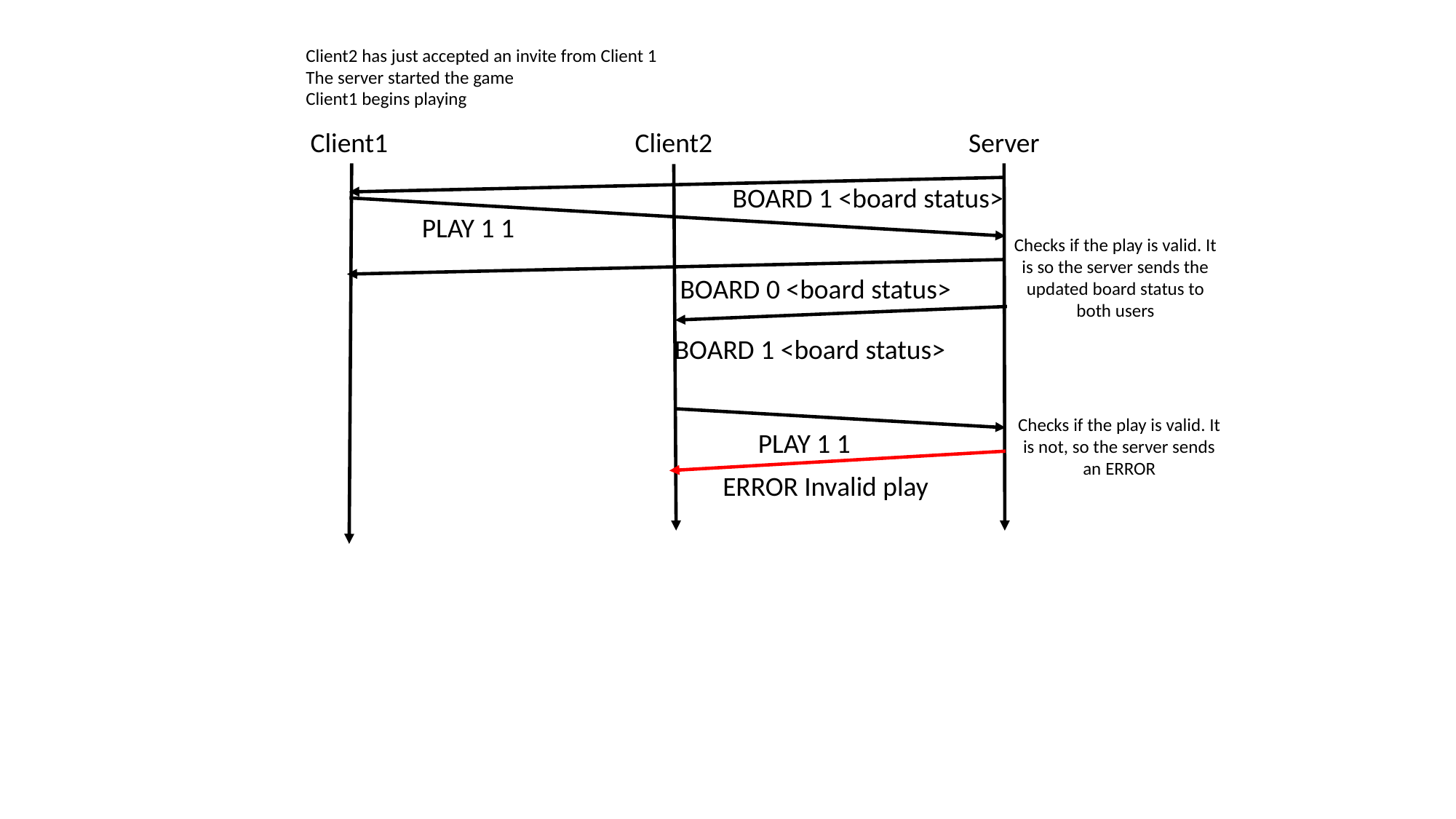

Client2 has just accepted an invite from Client 1
The server started the game
Client1 begins playing
Client1
Client2
Server
BOARD 1 <board status>
PLAY 1 1
Checks if the play is valid. It is so the server sends the updated board status to both users
BOARD 0 <board status>
BOARD 1 <board status>
Checks if the play is valid. It is not, so the server sends an ERROR
PLAY 1 1
ERROR Invalid play